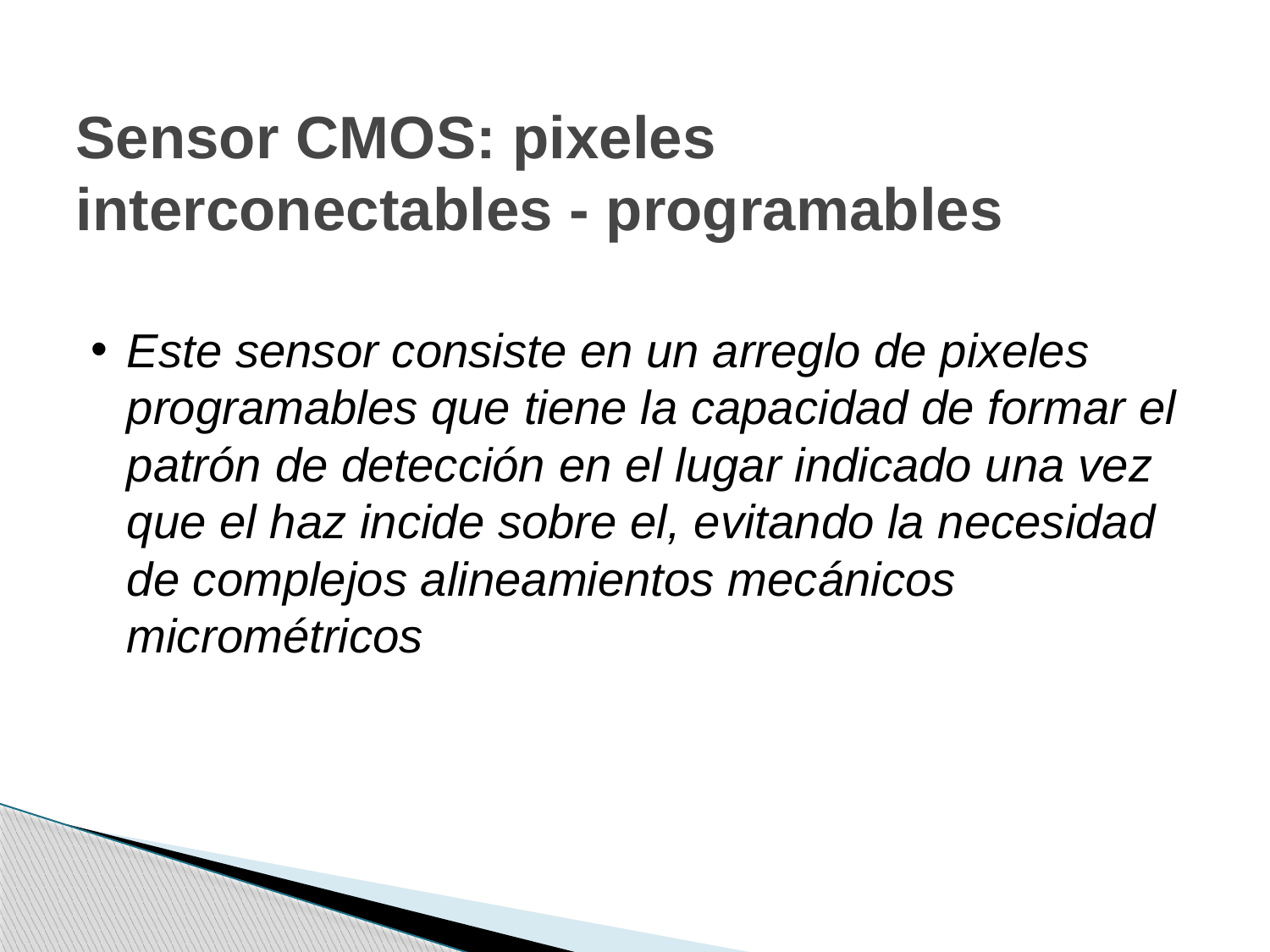

# Sensor CMOS: pixeles interconectables - programables

Este sensor consiste en un arreglo de pixeles programables que tiene la capacidad de formar el patrón de detección en el lugar indicado una vez que el haz incide sobre el, evitando la necesidad de complejos alineamientos mecánicos micrométricos